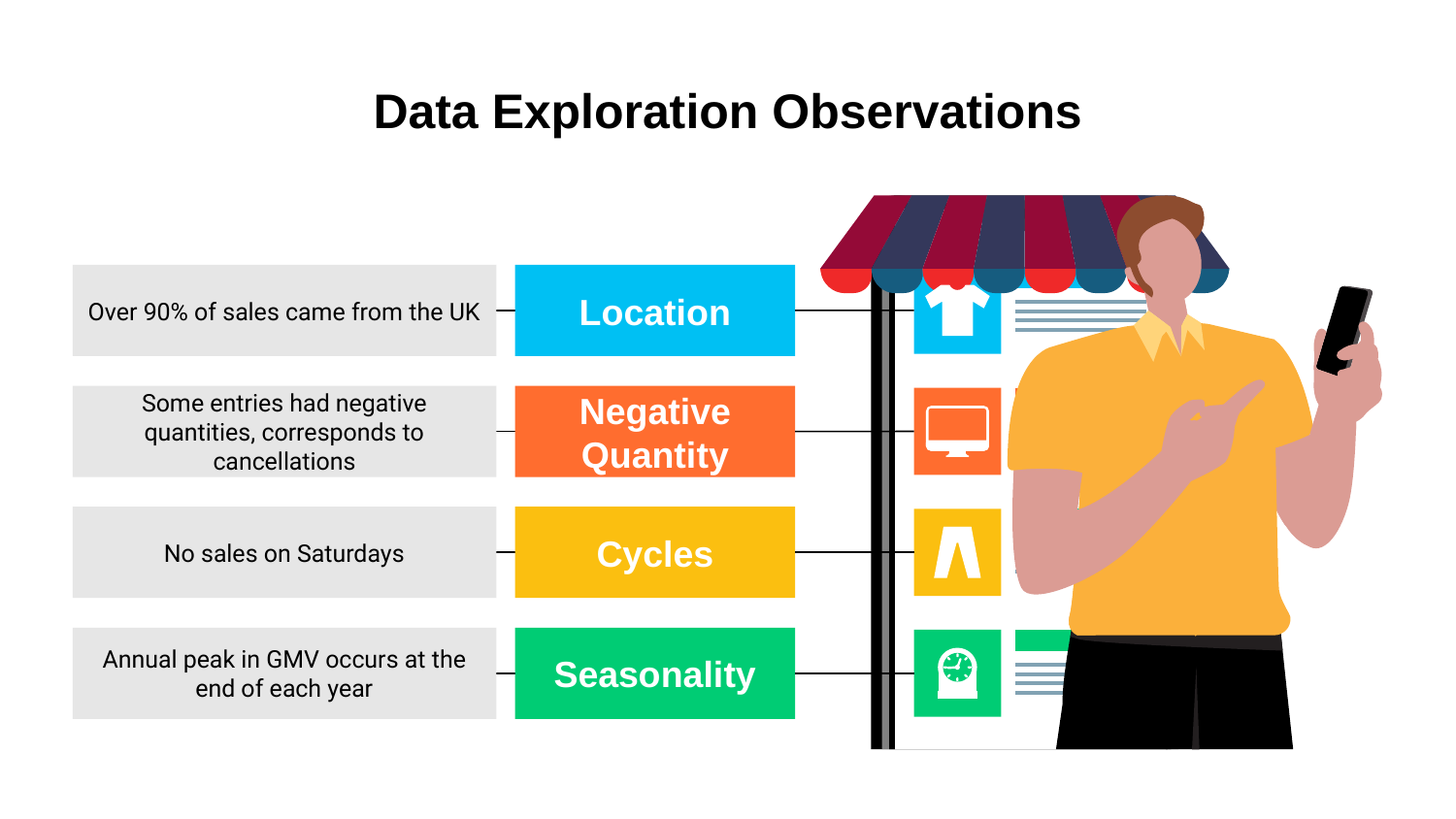

# Data Exploration Observations

Over 90% of sales came from the UK
Location

Some entries had negative quantities, corresponds to cancellations
Negative Quantity

No sales on Saturdays
Cycles

Annual peak in GMV occurs at the end of each year
Seasonality